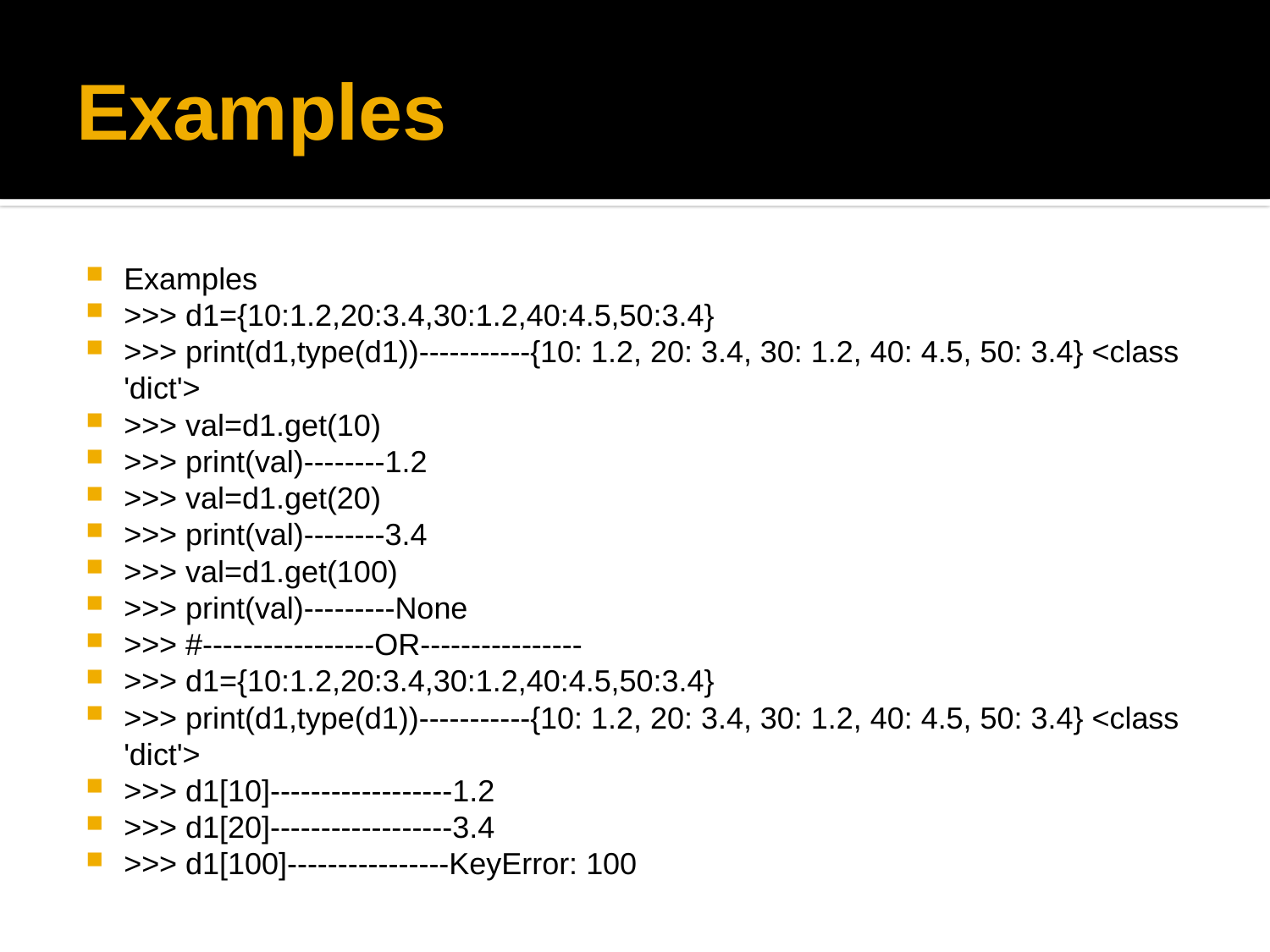

# Examples
Examples
>>> d1={10:1.2,20:3.4,30:1.2,40:4.5,50:3.4}
>>> print(d1,type(d1))-----------{10: 1.2, 20: 3.4, 30: 1.2, 40: 4.5, 50: 3.4} <class 'dict'>
>>> val=d1.get(10)
>>> print(val)--------1.2
>>> val=d1.get(20)
>>> print(val)--------3.4
>>> val=d1.get(100)
>>> print(val)---------None
>>> #-----------------OR----------------
>>> d1={10:1.2,20:3.4,30:1.2,40:4.5,50:3.4}
>>> print(d1,type(d1))-----------{10: 1.2, 20: 3.4, 30: 1.2, 40: 4.5, 50: 3.4} <class 'dict'>
>>> d1[10]------------------1.2
>>> d1[20]------------------3.4
>>> d1[100]----------------KeyError: 100